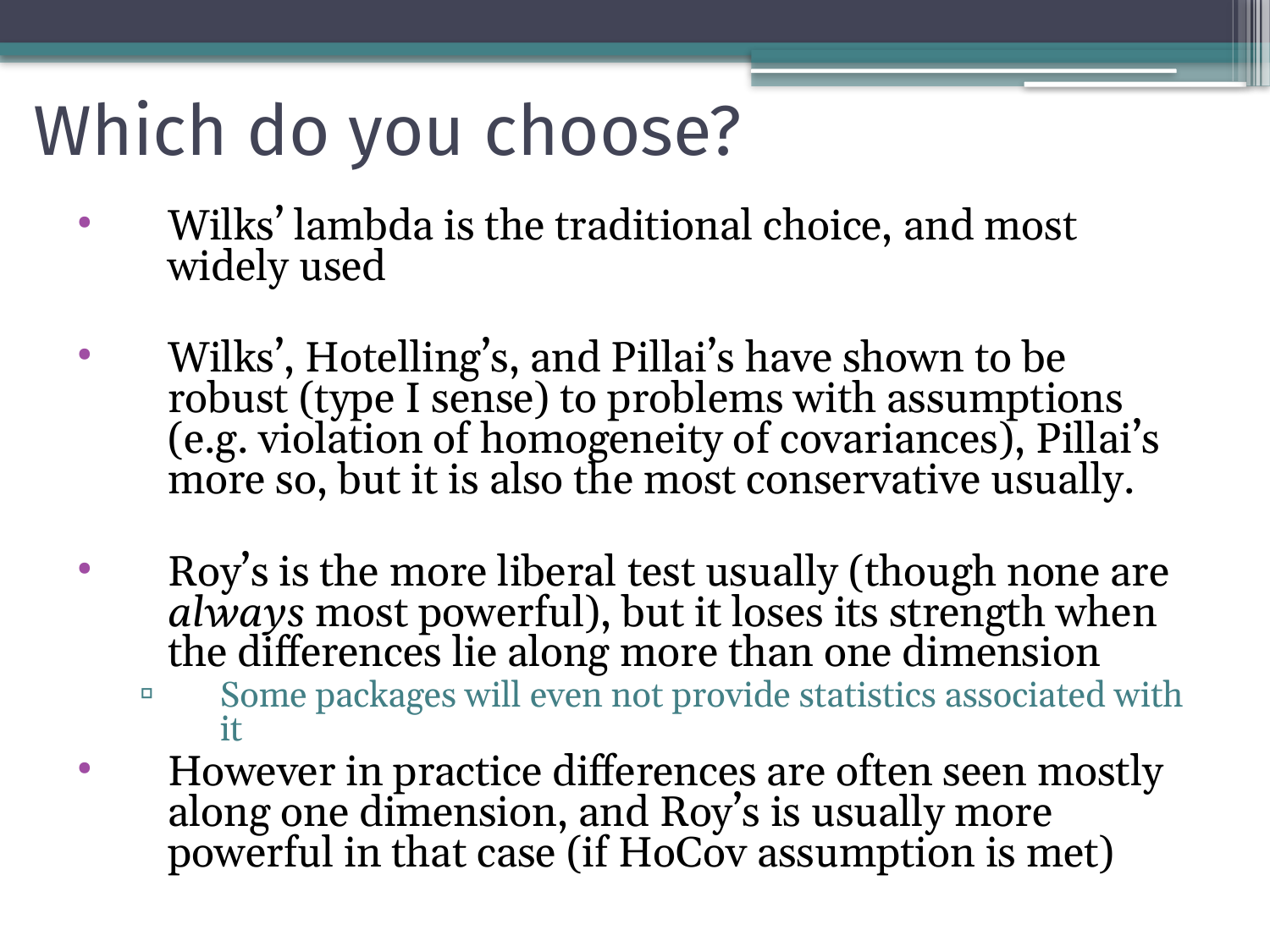

# Which do you choose?
Wilks’ lambda is the traditional choice, and most widely used

Wilks’, Hotelling’s, and Pillai’s have shown to be robust (type I sense) to problems with assumptions (e.g. violation of homogeneity of covariances), Pillai’s more so, but it is also the most conservative usually.

Roy’s is the more liberal test usually (though none are always most powerful), but it loses its strength when the differences lie along more than one dimension
Some packages will even not provide statistics associated with it
However in practice differences are often seen mostly along one dimension, and Roy’s is usually more powerful in that case (if HoCov assumption is met)